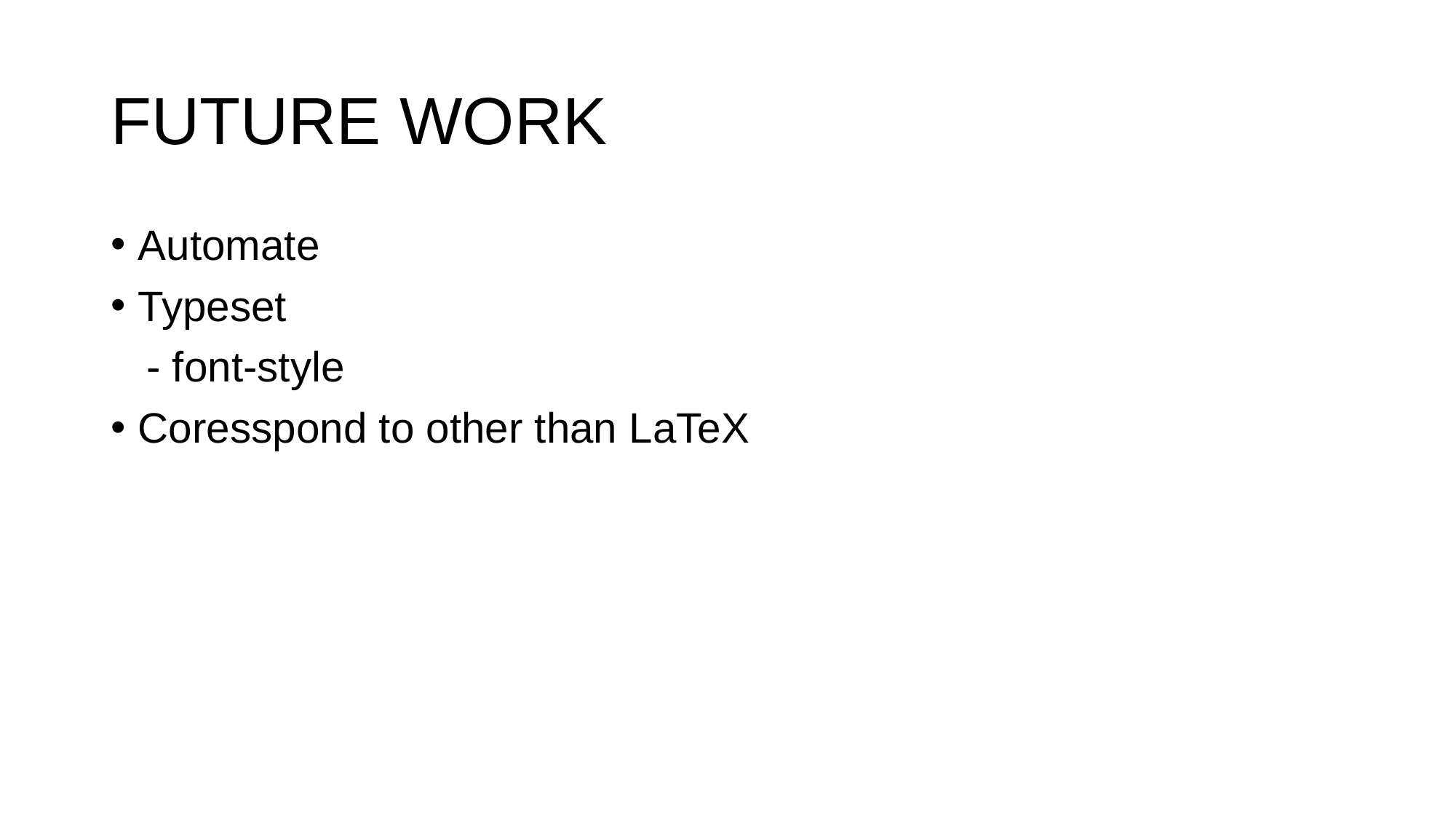

# FUTURE WORK
Automate
Typeset
   - font-style
Coresspond to other than LaTeX